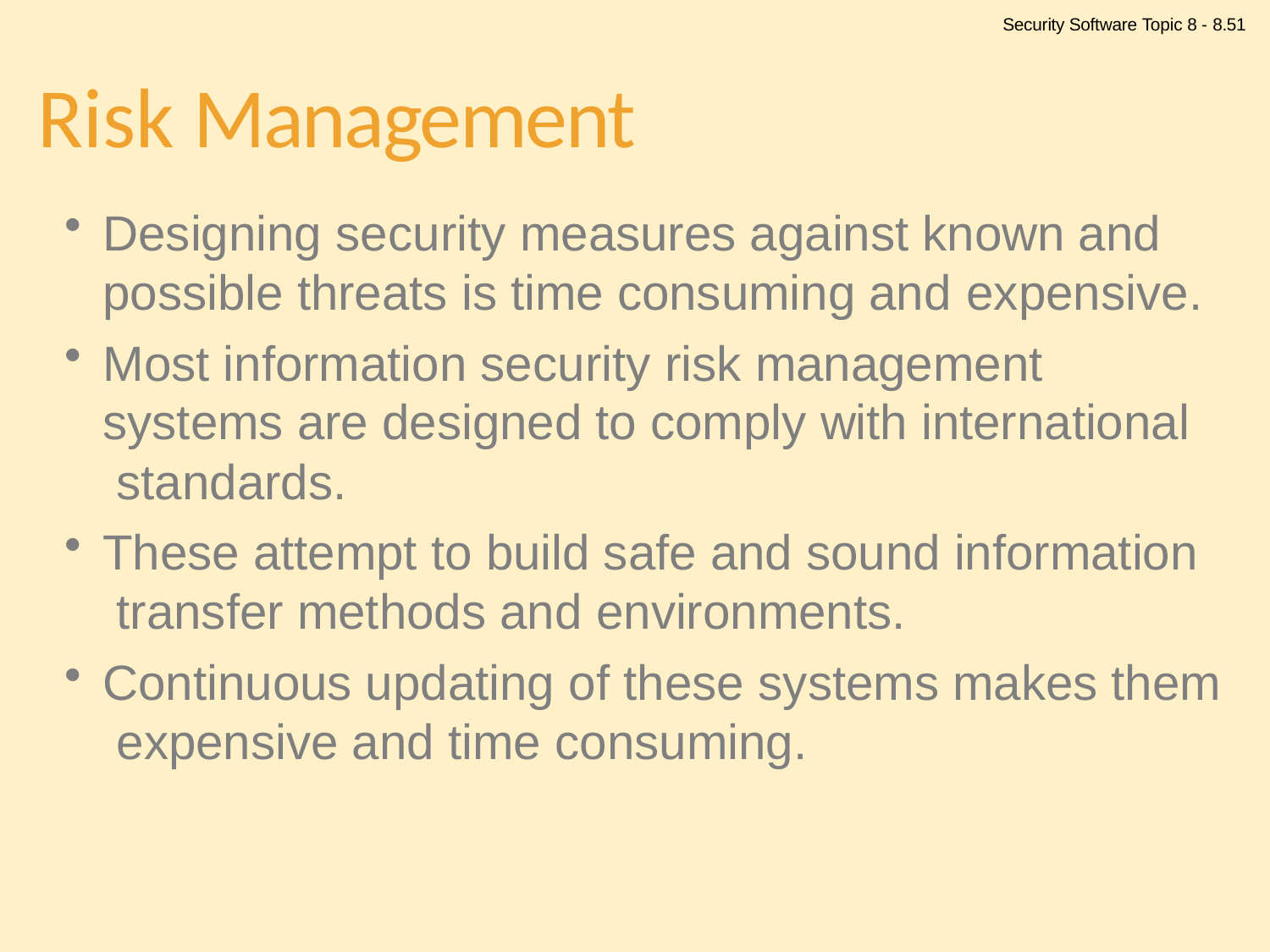

Security Software Topic 8 - 8.51
# Risk Management
Designing security measures against known and  possible threats is time consuming and expensive.
Most information security risk management  systems are designed to comply with international  standards.
These attempt to build safe and sound information  transfer methods and environments.
Continuous updating of these systems makes them  expensive and time consuming.